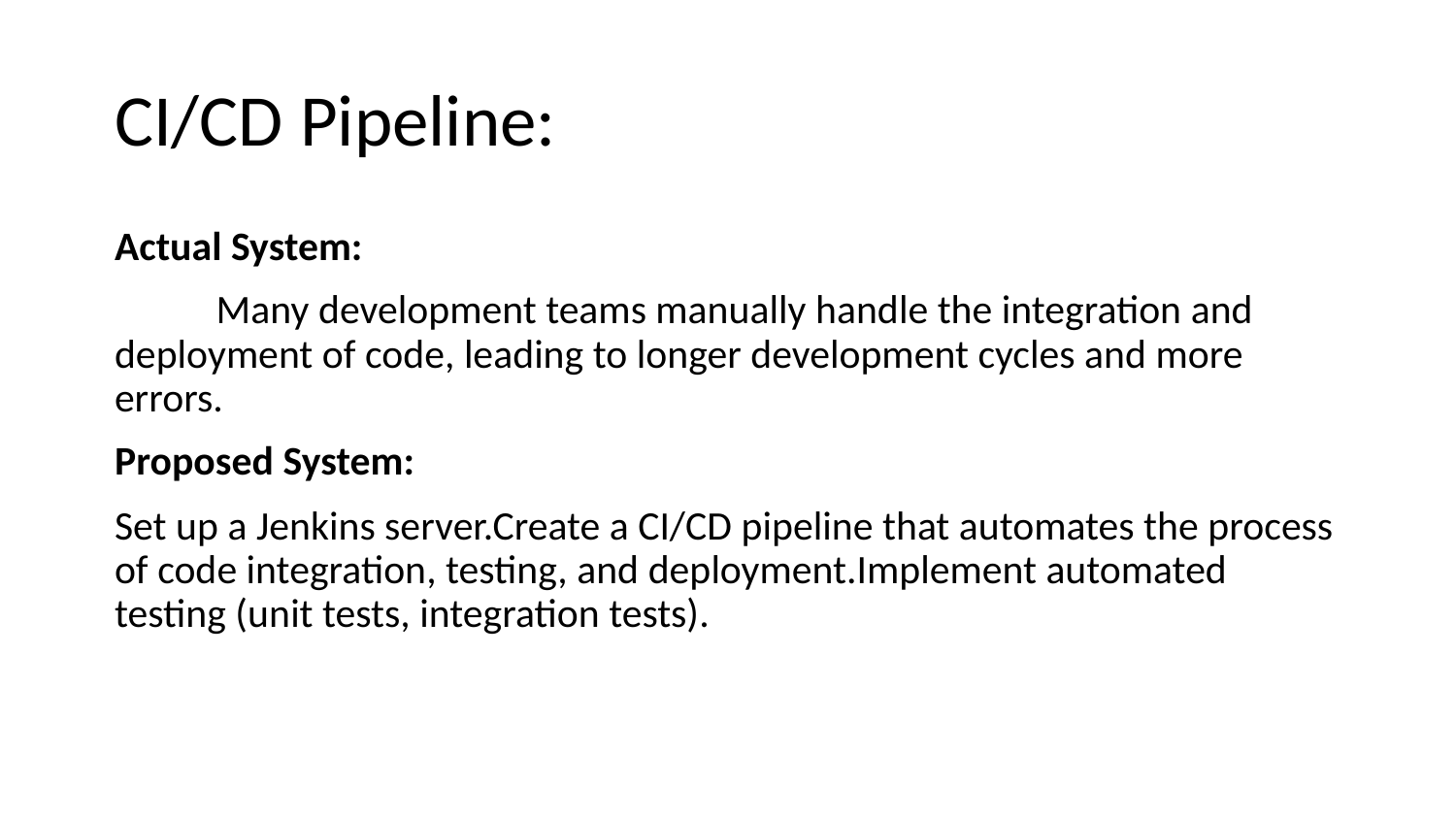

# CI/CD Pipeline:
Actual System:
           Many development teams manually handle the integration and deployment of code, leading to longer development cycles and more errors.
Proposed System:
Set up a Jenkins server.Create a CI/CD pipeline that automates the process of code integration, testing, and deployment.Implement automated testing (unit tests, integration tests).